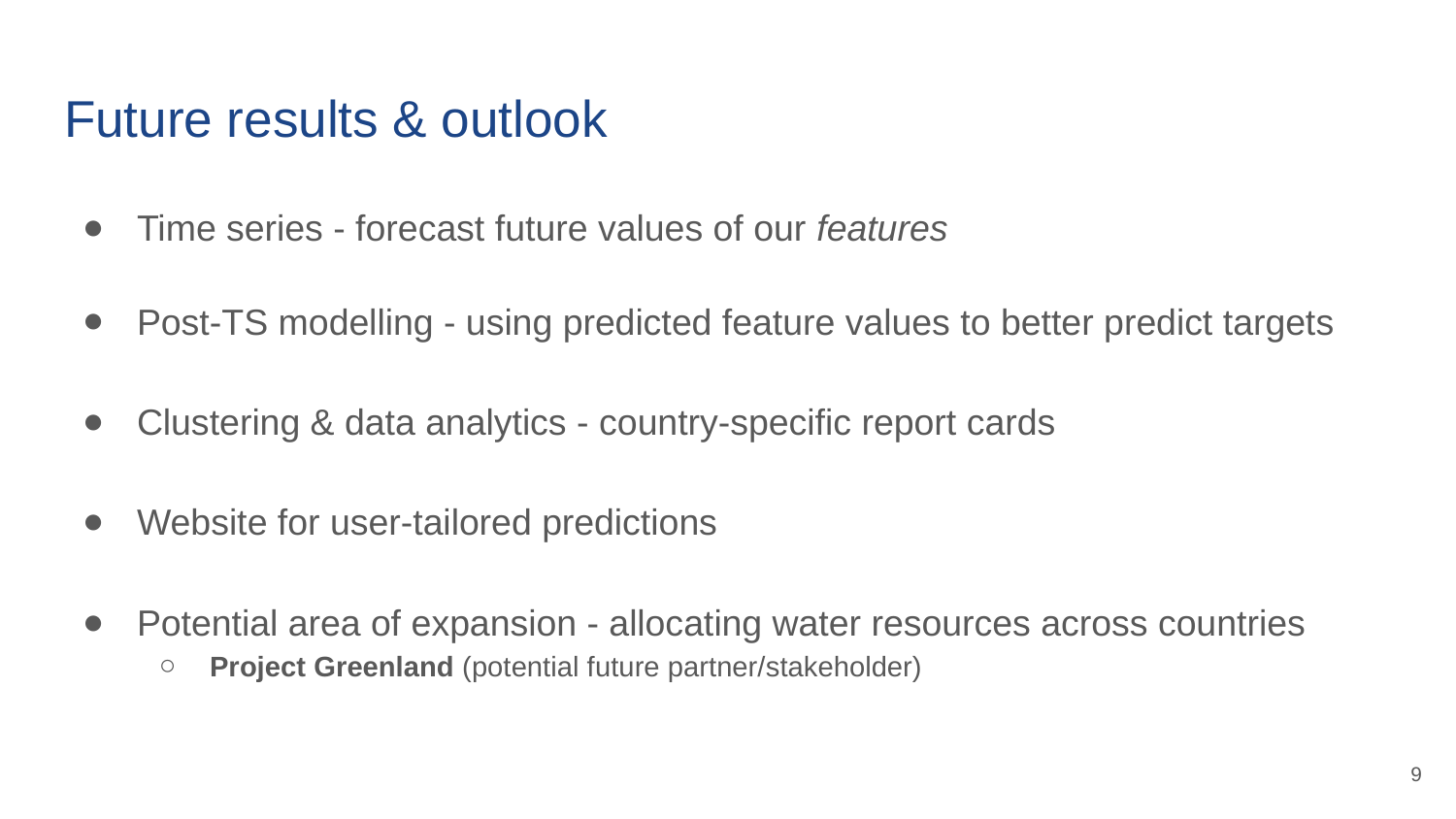

# Future results & outlook
Time series - forecast future values of our features
Post-TS modelling - using predicted feature values to better predict targets
Clustering & data analytics - country-specific report cards
Website for user-tailored predictions
Potential area of expansion - allocating water resources across countries
Project Greenland (potential future partner/stakeholder)
9